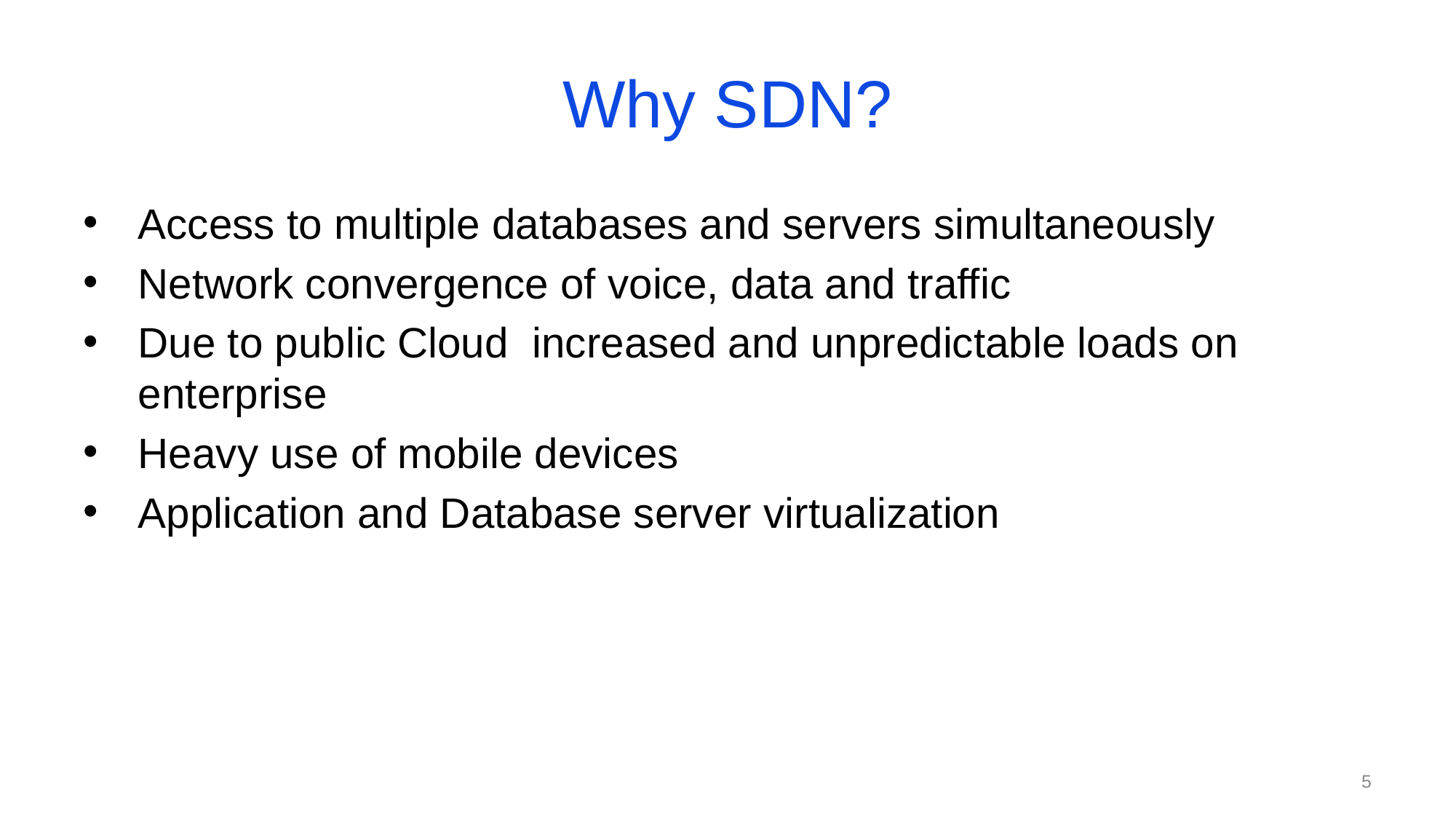

# Why SDN?
Access to multiple databases and servers simultaneously
Network convergence of voice, data and traffic
Due to public Cloud  increased and unpredictable loads on enterprise
Heavy use of mobile devices
Application and Database server virtualization

5